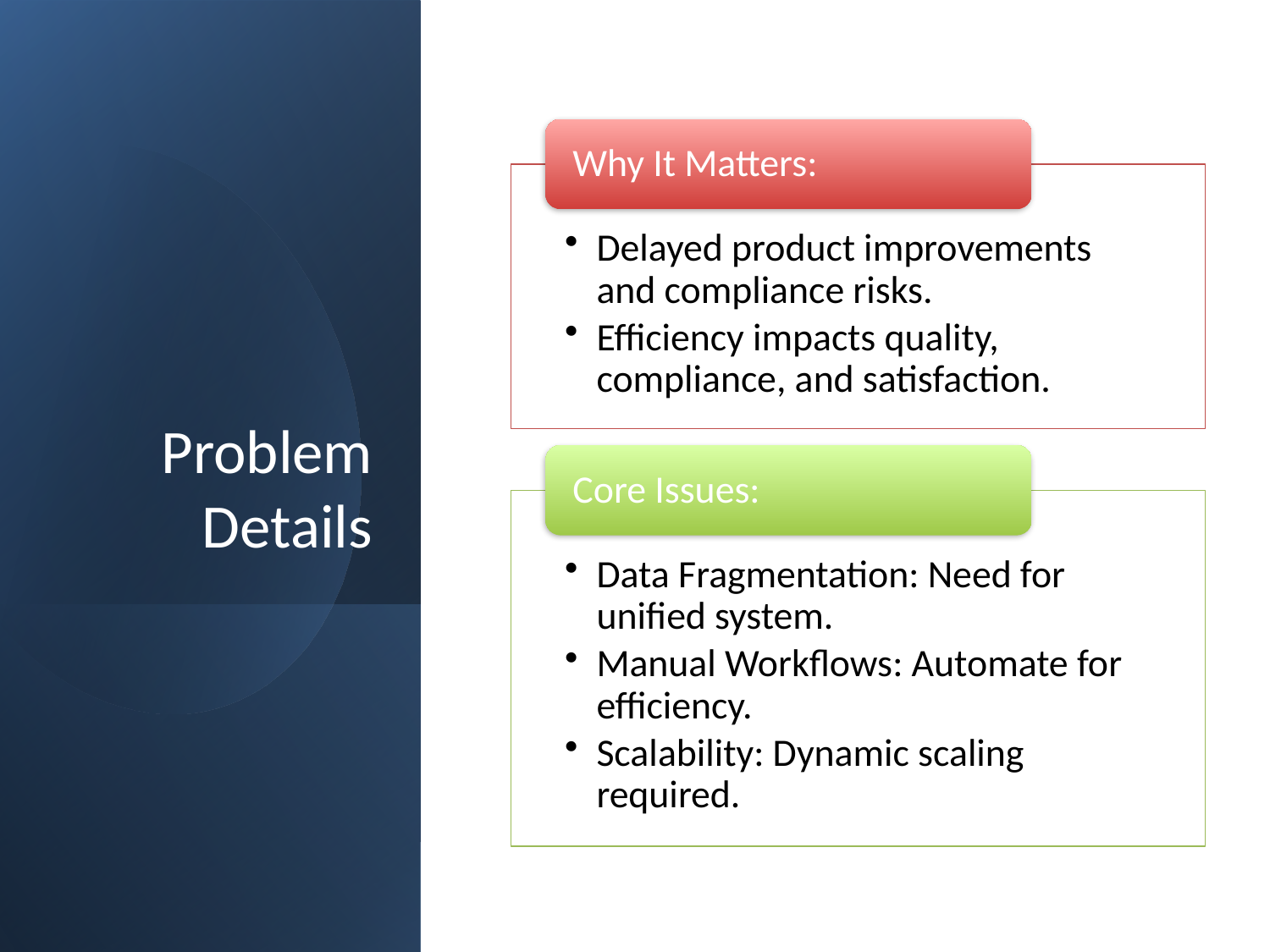

Delayed product improvements and compliance risks.
Efficiency impacts quality, compliance, and satisfaction.
Why It Matters:
Data Fragmentation: Need for unified system.
Manual Workflows: Automate for efficiency.
Scalability: Dynamic scaling required.
Core Issues:

# Problem Details